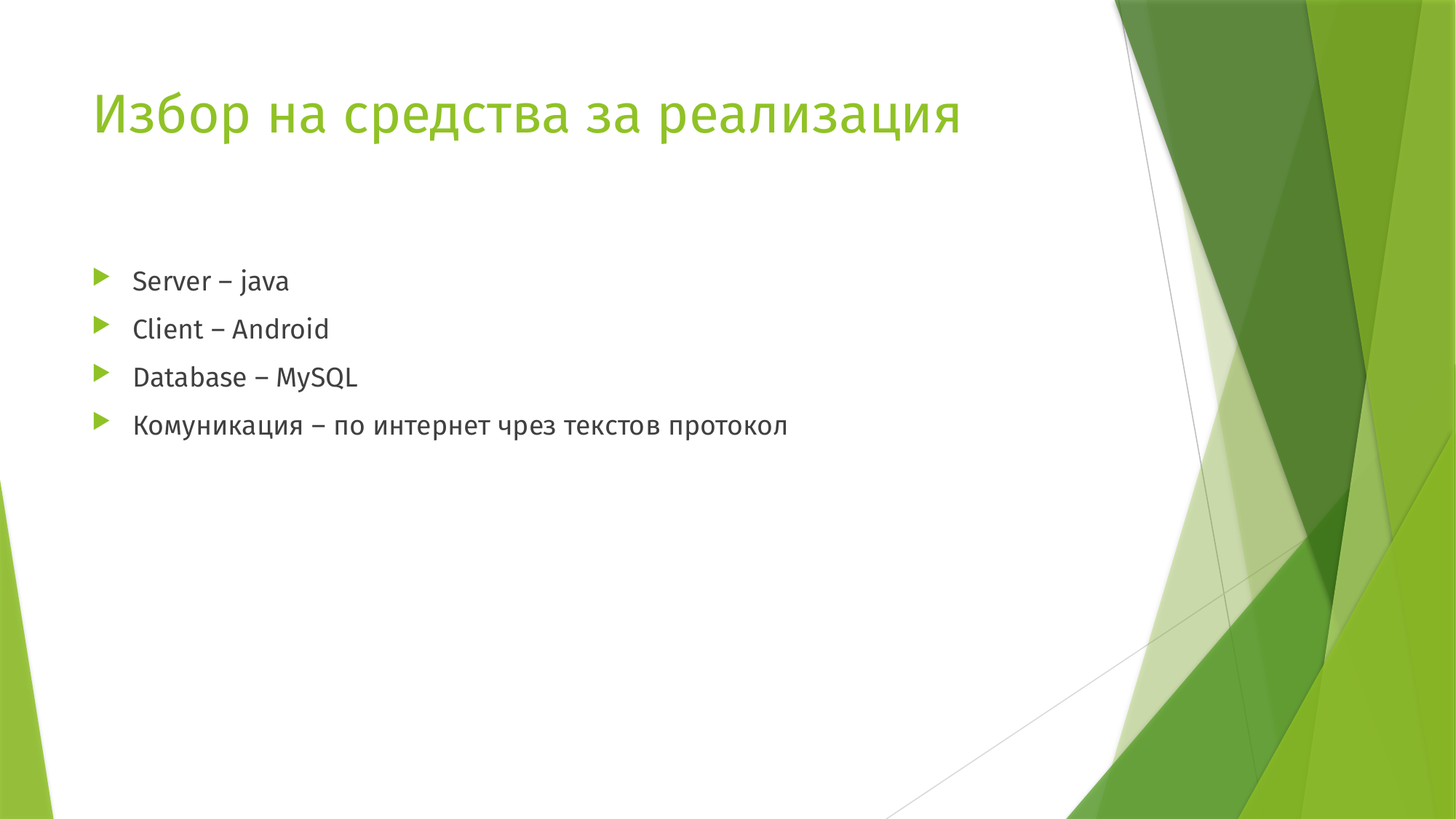

# Избор на средства за реализация
Server – java
Client – Android
Database – MySQL
Комуникация – по интернет чрез текстов протокол